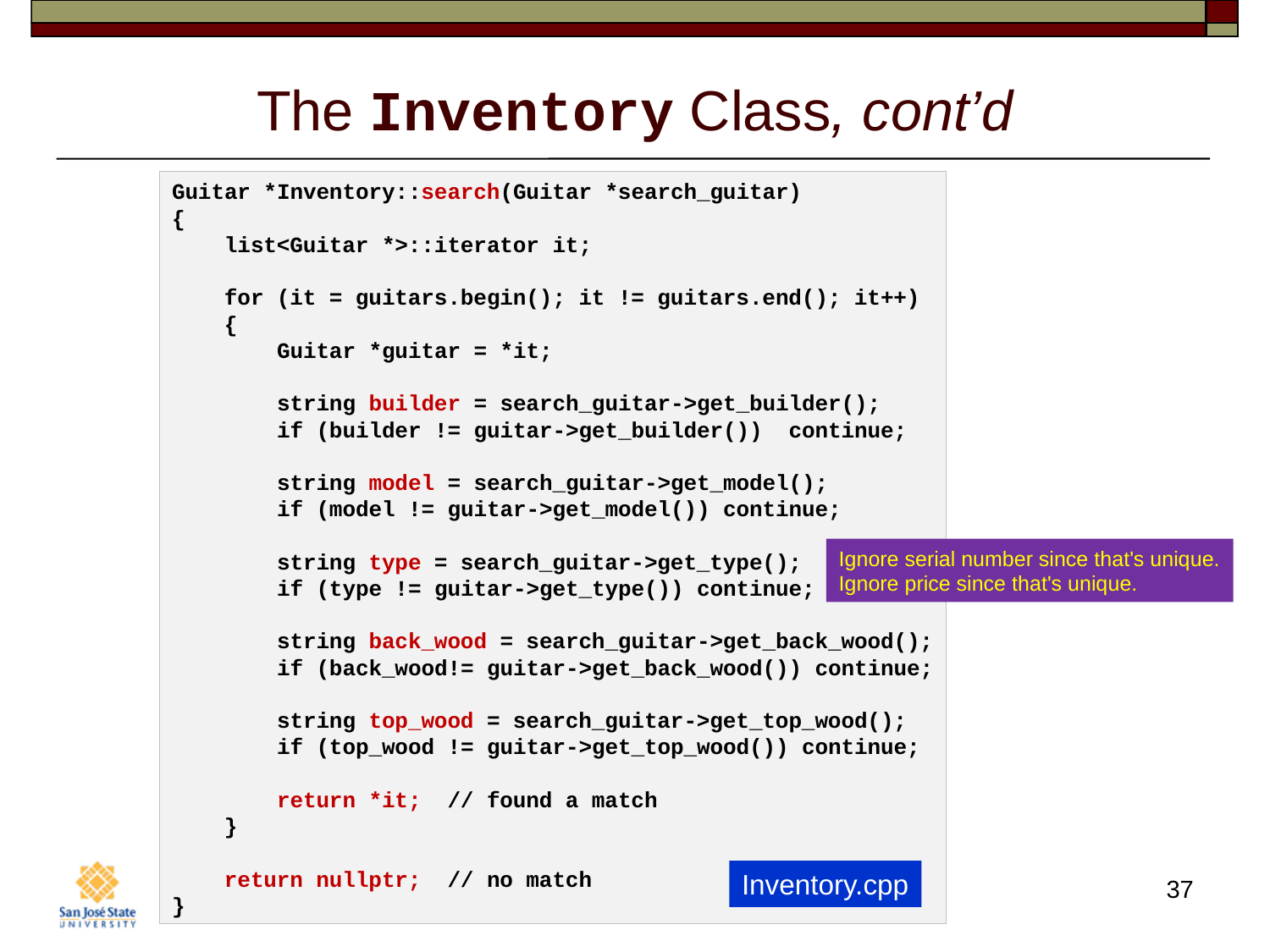

# The Inventory Class, cont’d
Guitar *Inventory::search(Guitar *search_guitar)
{
    list<Guitar *>::iterator it;
    for (it = guitars.begin(); it != guitars.end(); it++)
    {
        Guitar *guitar = *it;
        string builder = search_guitar->get_builder();
        if (builder != guitar->get_builder())  continue;

        string model = search_guitar->get_model();
        if (model != guitar->get_model()) continue;

        string type = search_guitar->get_type();
        if (type != guitar->get_type()) continue;

        string back_wood = search_guitar->get_back_wood();
        if (back_wood!= guitar->get_back_wood()) continue;
        string top_wood = search_guitar->get_top_wood();
        if (top_wood != guitar->get_top_wood()) continue;
        return *it;  // found a match
    }

    return nullptr;  // no match
}
Ignore serial number since that's unique.
Ignore price since that's unique.
Inventory.cpp
37